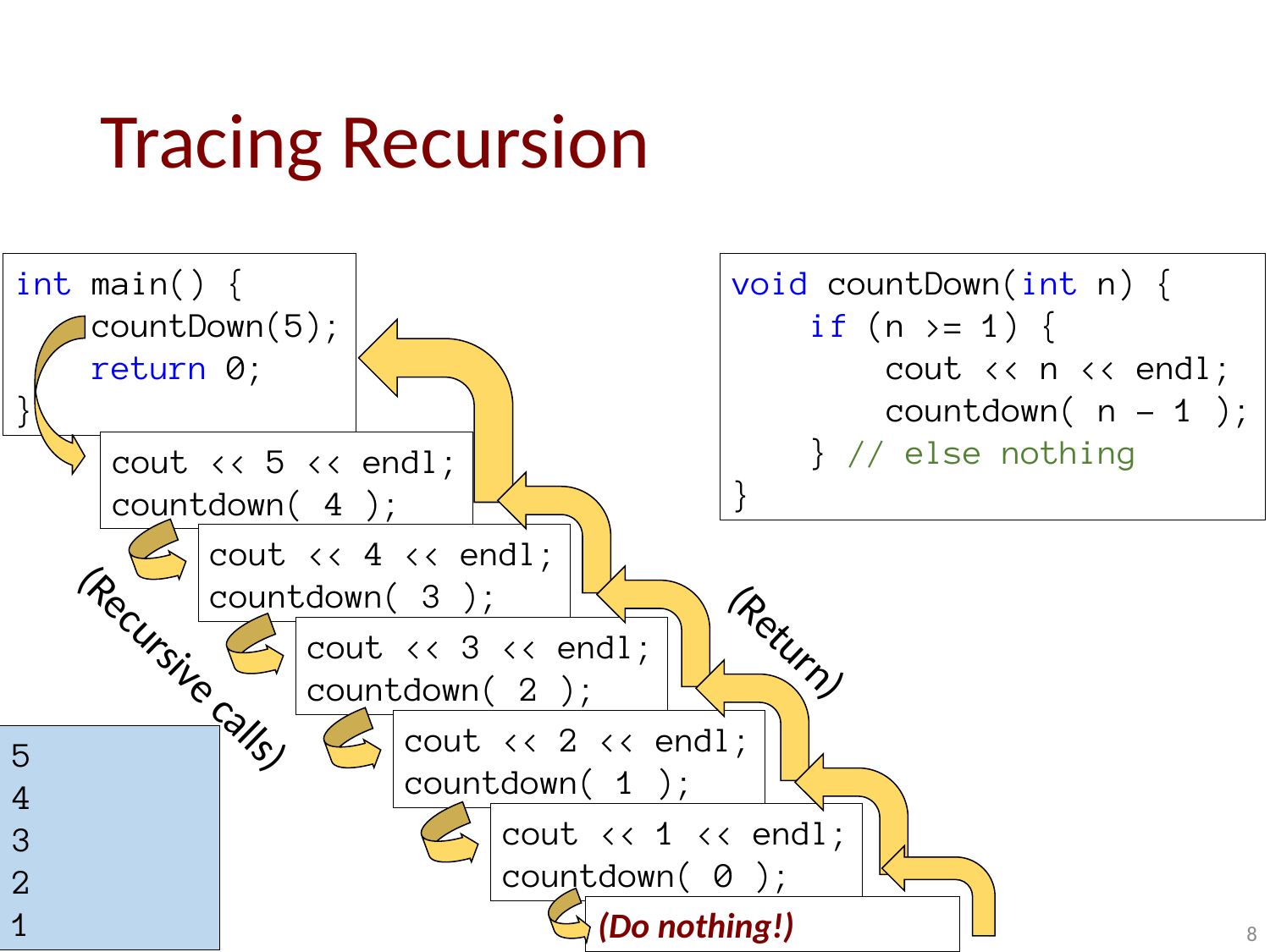

# Tracing Recursion
int main() {
    countDown(5);
    return 0;
}
void countDown(int n) {
    if (n >= 1) {
        cout << n << endl;
        countdown( n - 1 );
    } // else nothing
}

cout << 5 << endl;
countdown( 4 );

cout << 4 << endl;
countdown( 3 );

(Return)
cout << 3 << endl;
countdown( 2 );

(Recursive calls)

cout << 2 << endl;
countdown( 1 );

5
4
3
2
1

cout << 1 << endl;
countdown( 0 );

(Do nothing!)
8